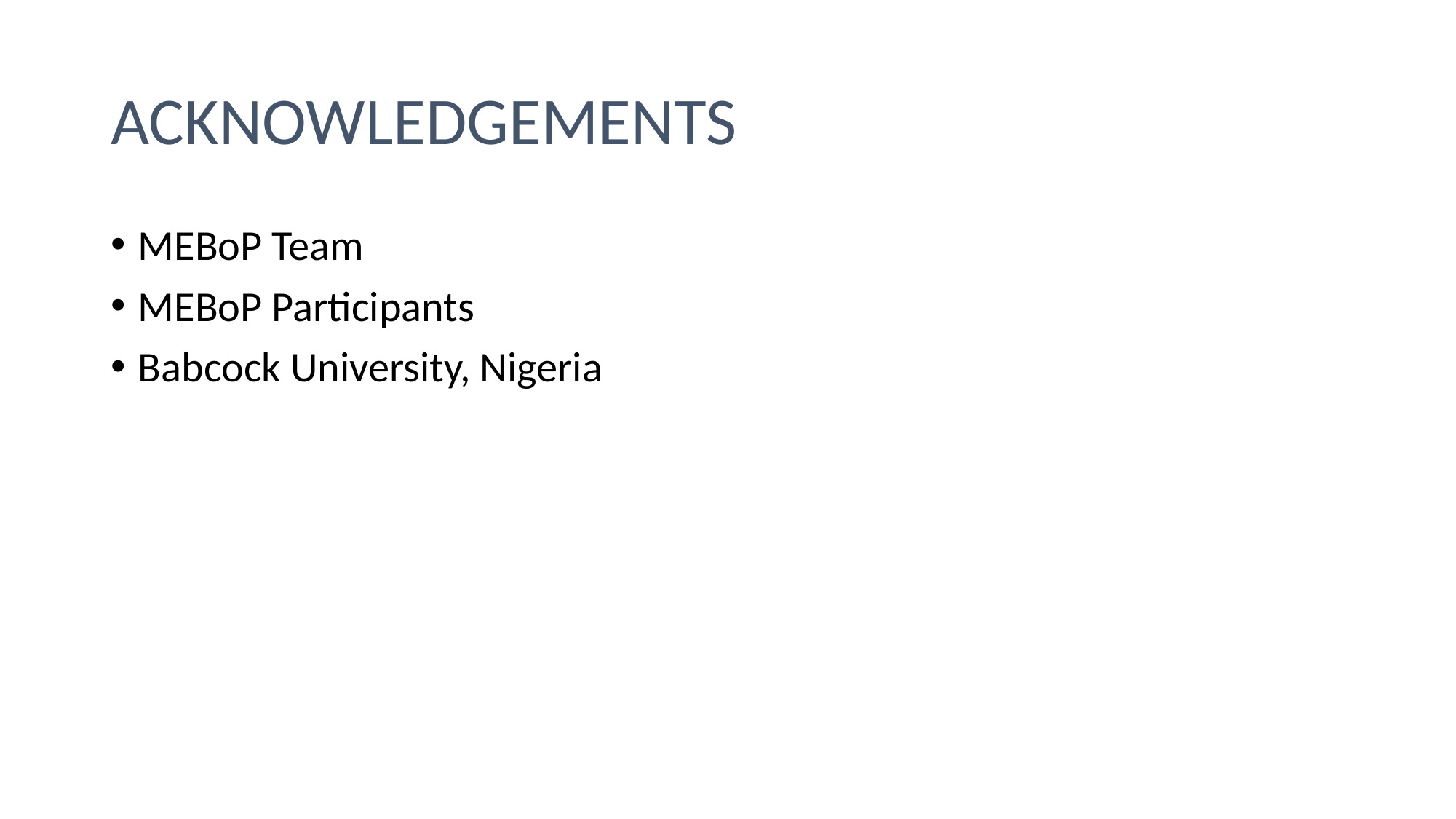

# ACKNOWLEDGEMENTS
MEBoP Team
MEBoP Participants
Babcock University, Nigeria